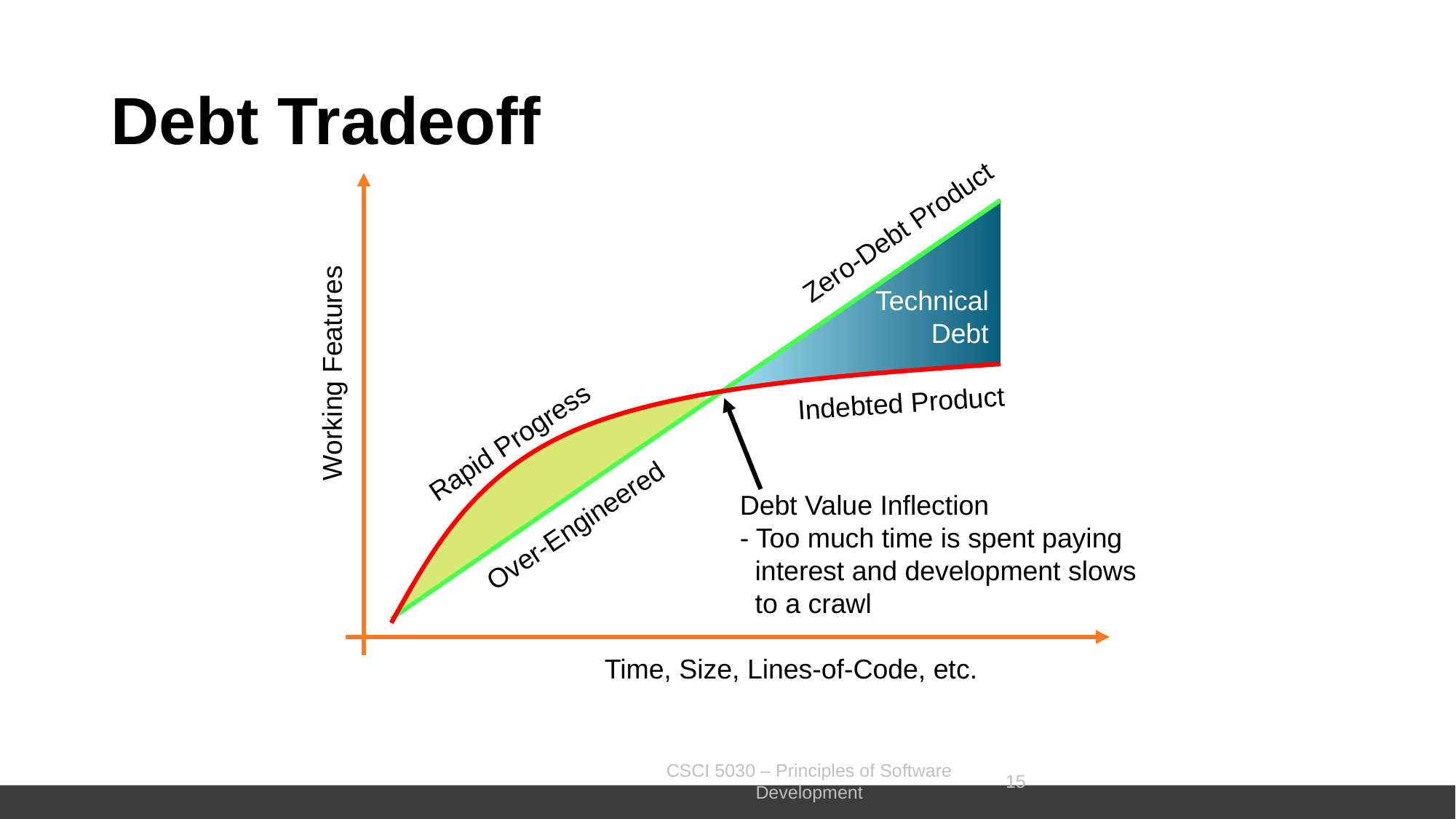

# Debt Tradeoff

Zero-Debt Product
Technical
Debt
Working Features

Indebted Product

Rapid Progress
Debt Value Inflection
- Too much time is spent paying
  interest and development slows
  to a crawl
Over-Engineered
Time, Size, Lines-of-Code, etc.
CSCI 5030 – Principles of Software Development
15